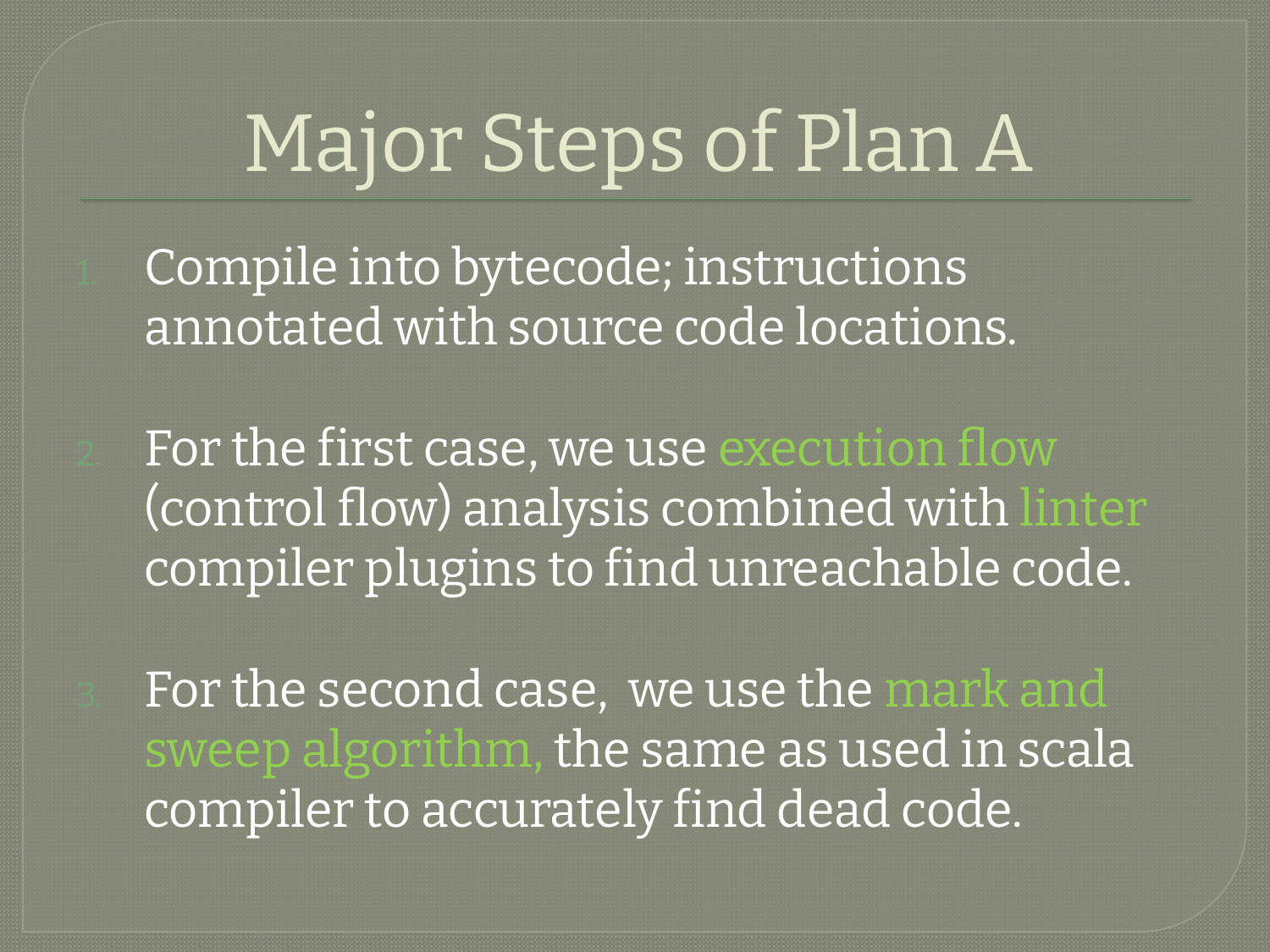

# Major Steps of Plan A
Compile into bytecode; instructions annotated with source code locations.

For the first case, we use execution flow (control flow) analysis combined with linter compiler plugins to find unreachable code.

For the second case,  we use the mark and sweep algorithm, the same as used in scala compiler to accurately find dead code.